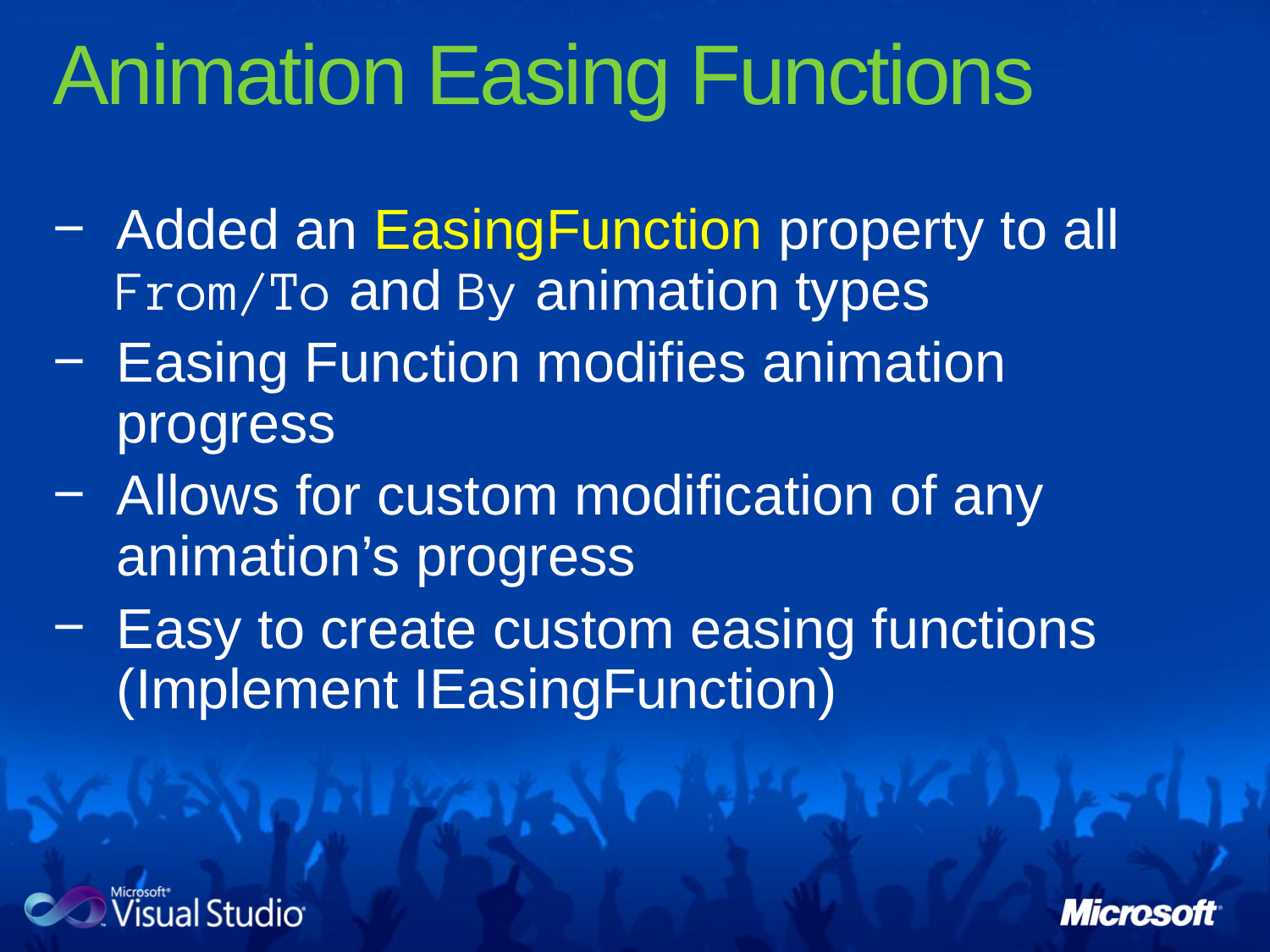

# Animation Easing Functions
Added an EasingFunction property to all From/To and By animation types
Easing Function modifies animation progress
Allows for custom modification of any animation’s progress
Easy to create custom easing functions (Implement IEasingFunction)